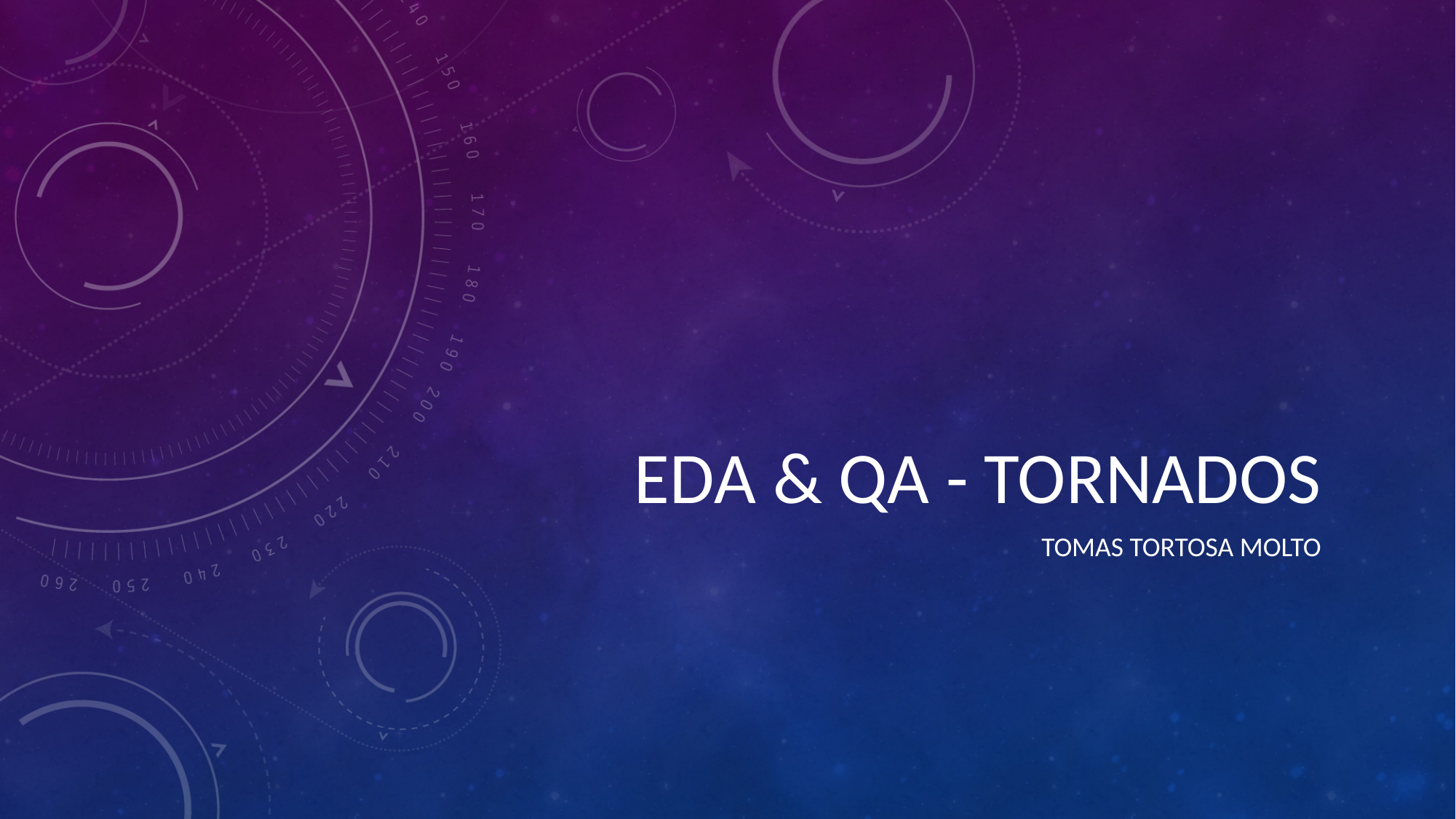

# Eda & QA - Tornados
Tomas Tortosa Molto